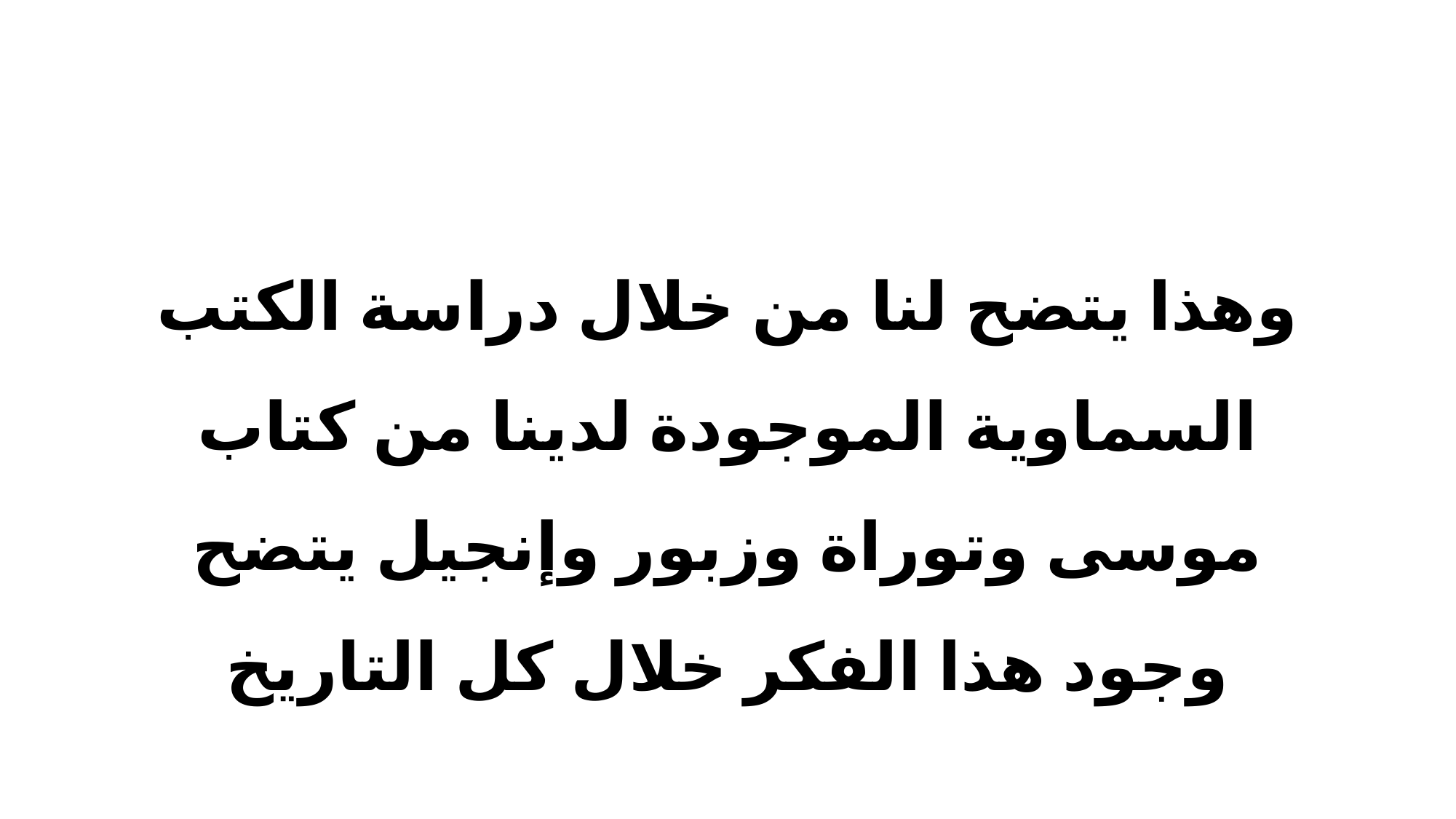

#
وهذا يتضح لنا من خلال دراسة الكتب السماوية الموجودة لدينا من كتاب موسى وتوراة وزبور وإنجيل يتضح وجود هذا الفكر خلال كل التاريخ